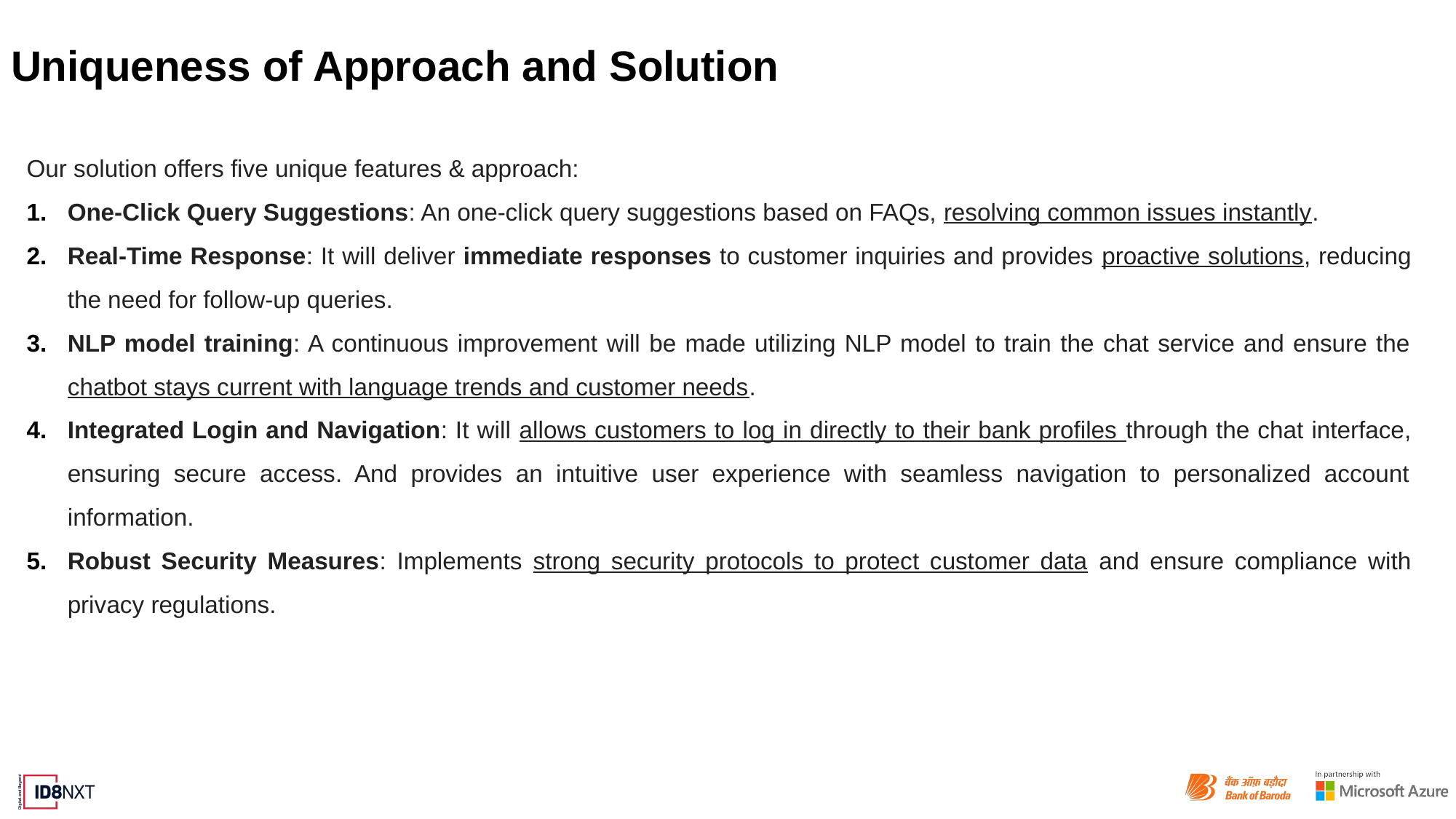

# Uniqueness of Approach and Solution
Our solution offers five unique features & approach:
One-Click Query Suggestions: An one-click query suggestions based on FAQs, resolving common issues instantly.
Real-Time Response: It will deliver immediate responses to customer inquiries and provides proactive solutions, reducing the need for follow-up queries.
NLP model training: A continuous improvement will be made utilizing NLP model to train the chat service and ensure the chatbot stays current with language trends and customer needs.
Integrated Login and Navigation: It will allows customers to log in directly to their bank profiles through the chat interface, ensuring secure access. And provides an intuitive user experience with seamless navigation to personalized account information.
Robust Security Measures: Implements strong security protocols to protect customer data and ensure compliance with privacy regulations.